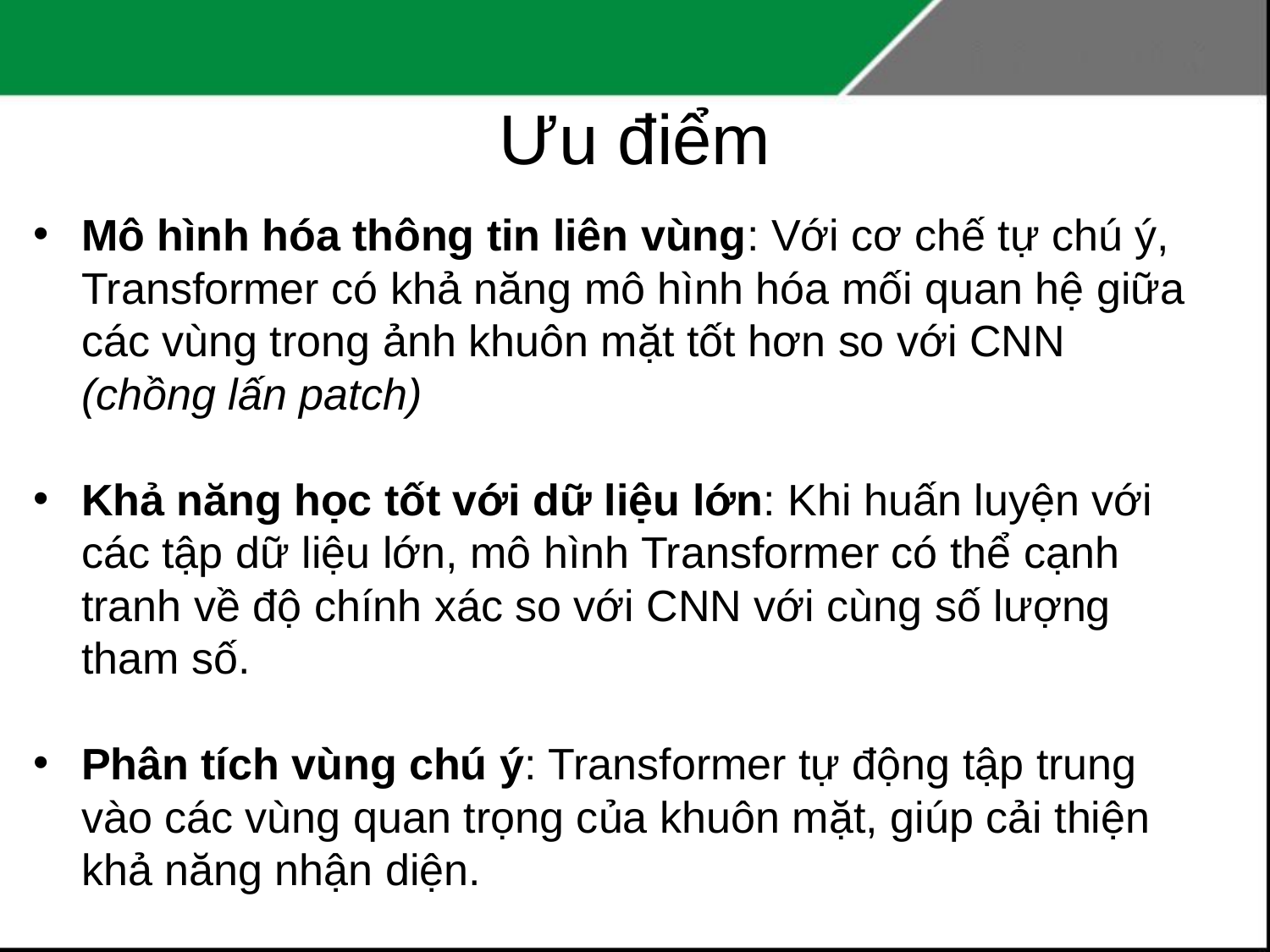

# Ưu điểm
Mô hình hóa thông tin liên vùng: Với cơ chế tự chú ý, Transformer có khả năng mô hình hóa mối quan hệ giữa các vùng trong ảnh khuôn mặt tốt hơn so với CNN (chồng lấn patch)

Khả năng học tốt với dữ liệu lớn: Khi huấn luyện với các tập dữ liệu lớn, mô hình Transformer có thể cạnh tranh về độ chính xác so với CNN với cùng số lượng tham số.

Phân tích vùng chú ý: Transformer tự động tập trung vào các vùng quan trọng của khuôn mặt, giúp cải thiện khả năng nhận diện.